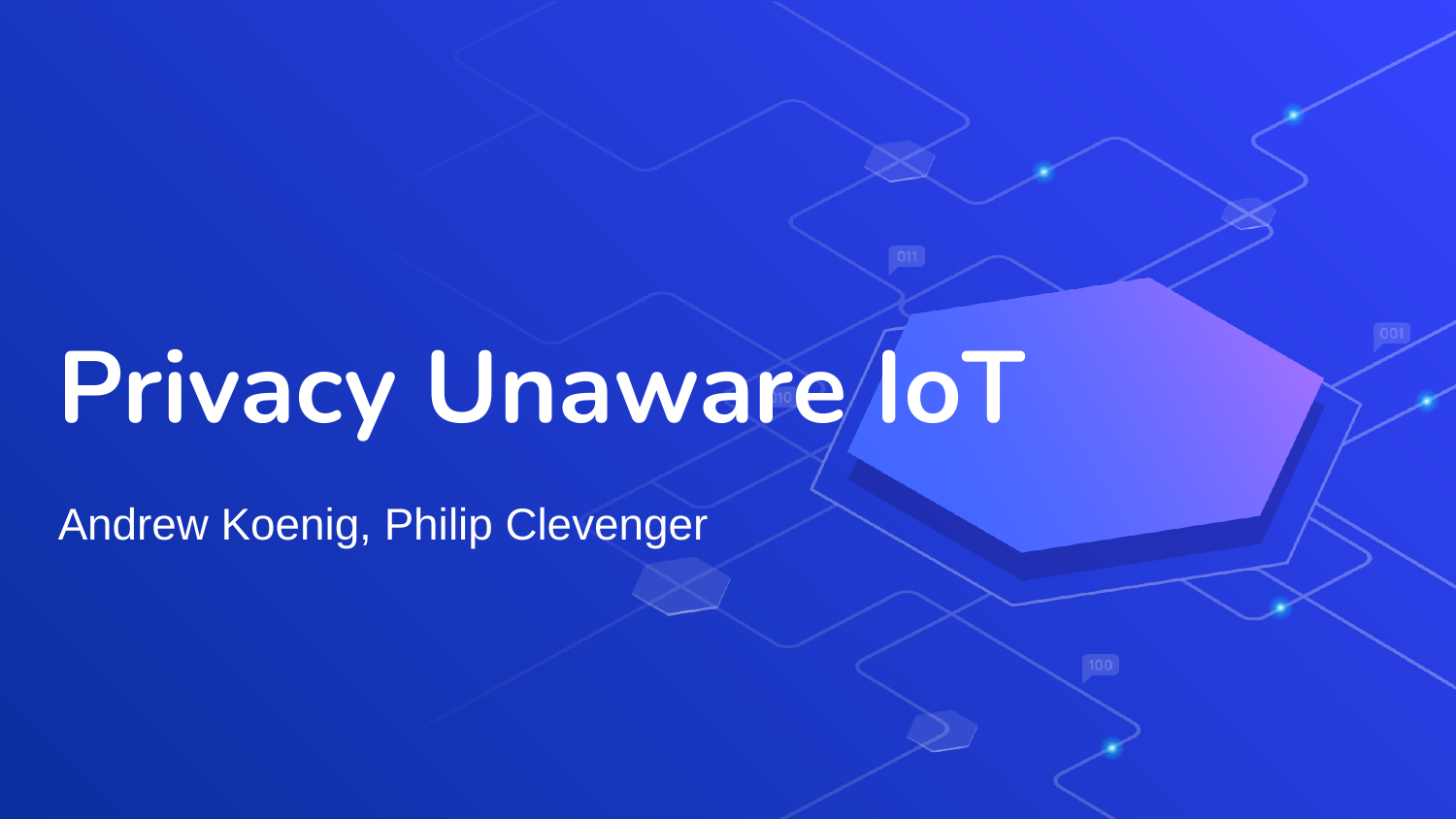

# Privacy Unaware IoT

Andrew Koenig, Philip Clevenger